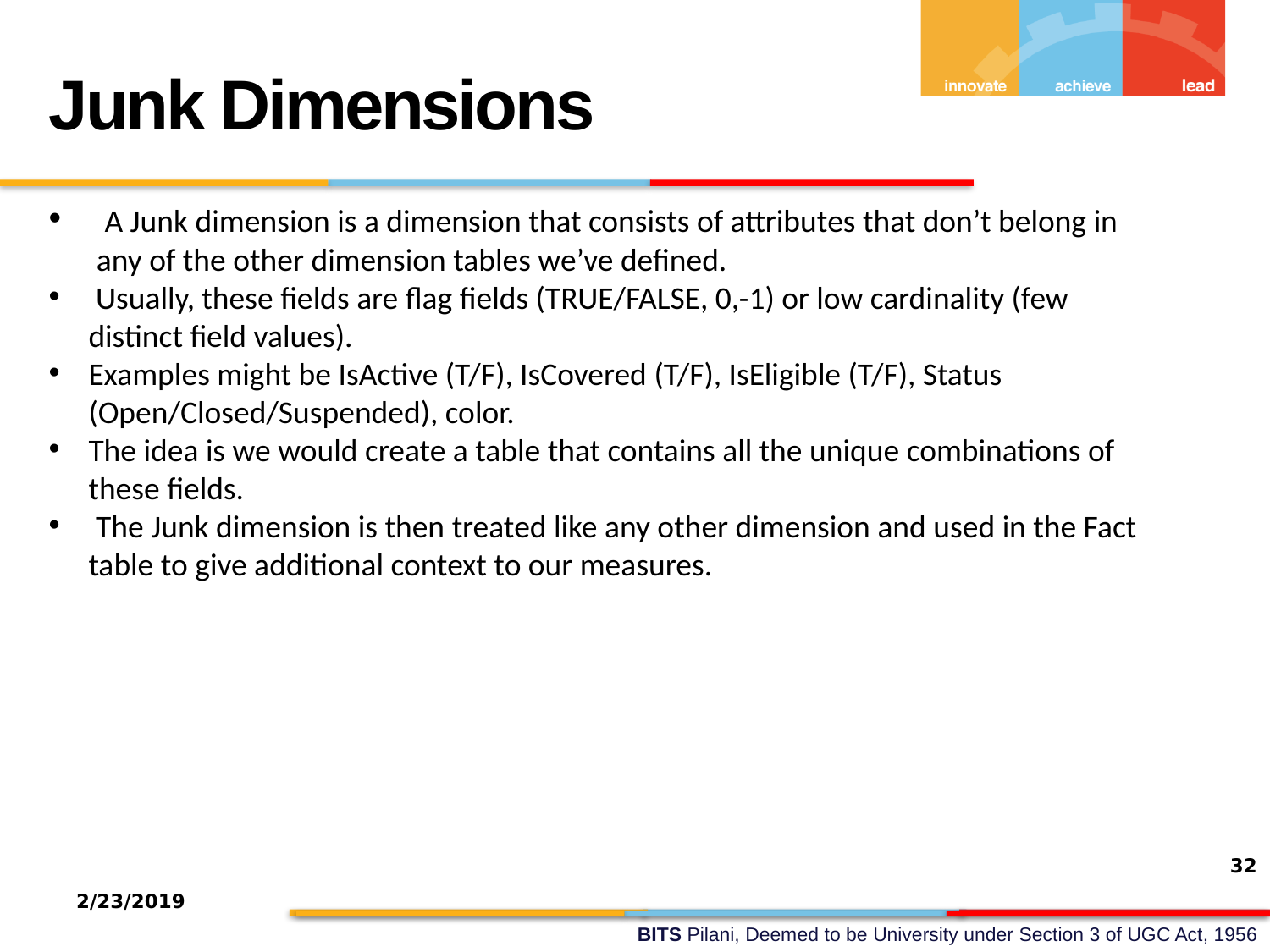

Junk Dimensions
 A Junk dimension is a dimension that consists of attributes that don’t belong in any of the other dimension tables we’ve defined.
 Usually, these fields are flag fields (TRUE/FALSE, 0,-1) or low cardinality (few distinct field values).
Examples might be IsActive (T/F), IsCovered (T/F), IsEligible (T/F), Status (Open/Closed/Suspended), color.
The idea is we would create a table that contains all the unique combinations of these fields.
 The Junk dimension is then treated like any other dimension and used in the Fact table to give additional context to our measures.

32
2/23/2019